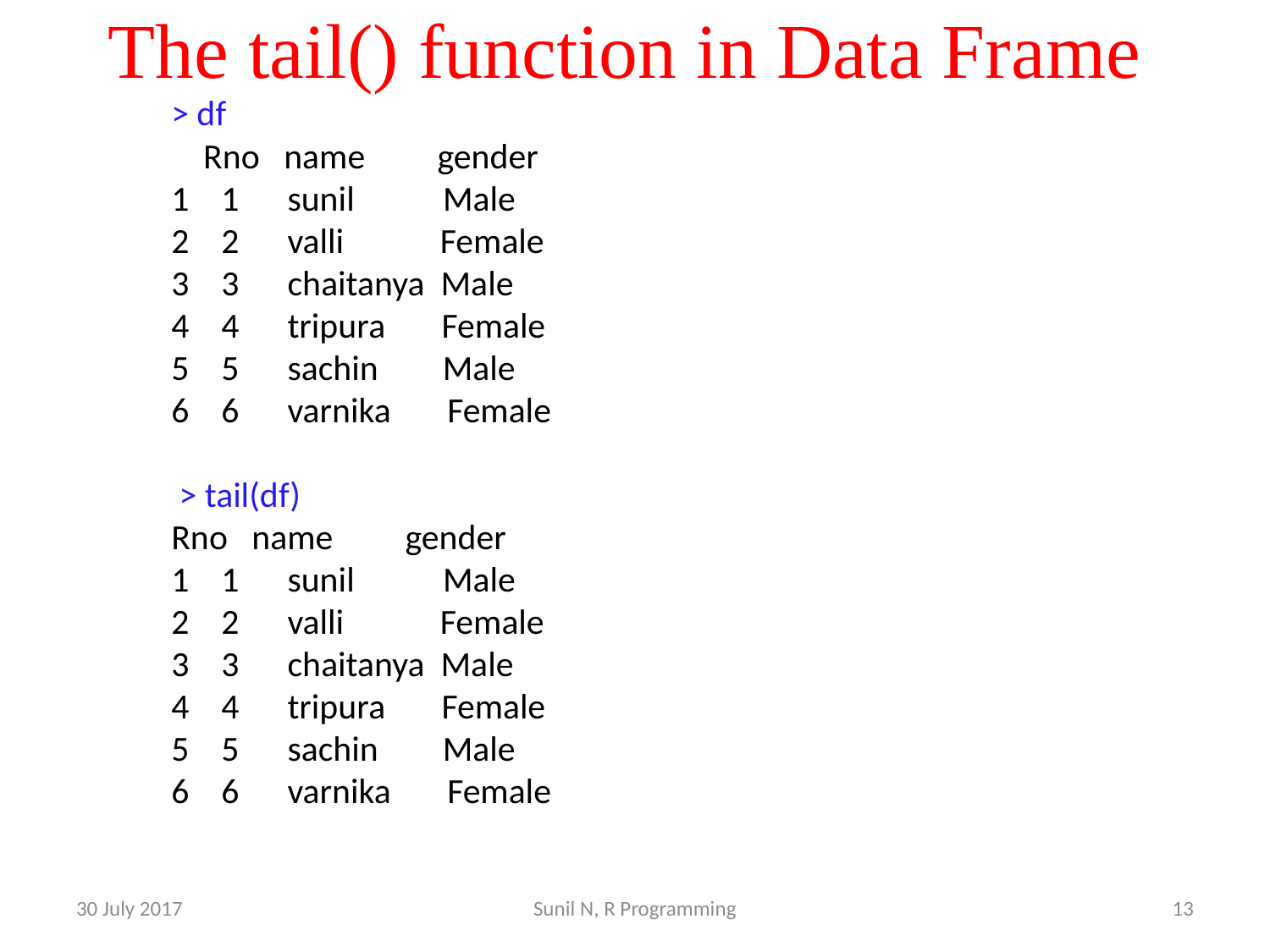

# The tail() function in Data Frame
	> df
	    Rno   name         gender
	1    1      sunil           Male
	2    2      valli            Female
	3    3      chaitanya  Male
	4    4      tripura       Female
	5    5      sachin        Male
	6    6      varnika       Female

	 > tail(df)
 	Rno   name         gender
	1    1      sunil           Male
	2    2      valli            Female
	3    3      chaitanya  Male
	4    4      tripura       Female
	5    5      sachin        Male
	6    6      varnika       Female
30 July 2017
Sunil N, R Programming
13